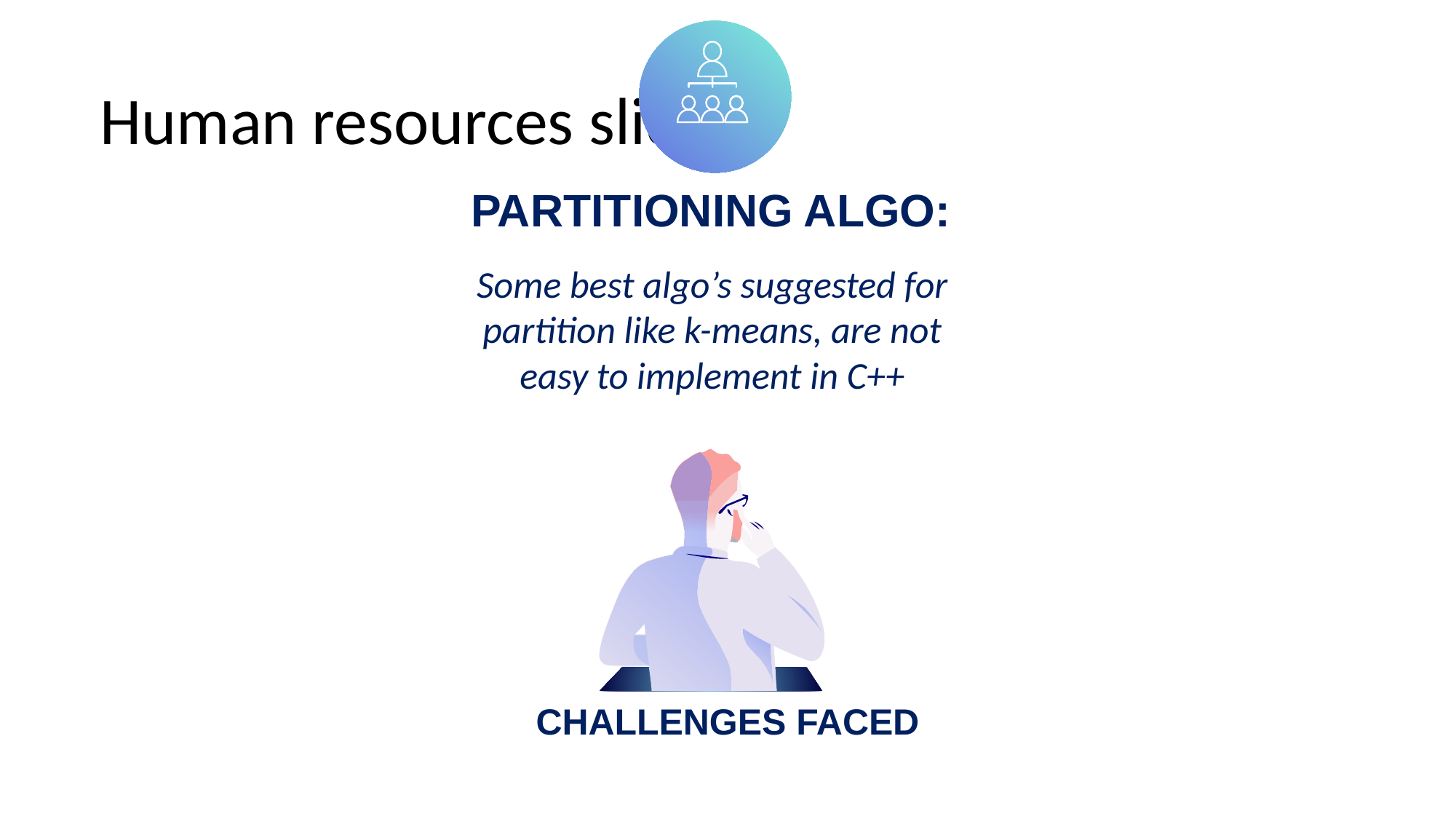

# Human resources slide 4
PARTITIONING ALGO:
Some best algo’s suggested for partition like k-means, are not easy to implement in C++

CHALLENGES FACED